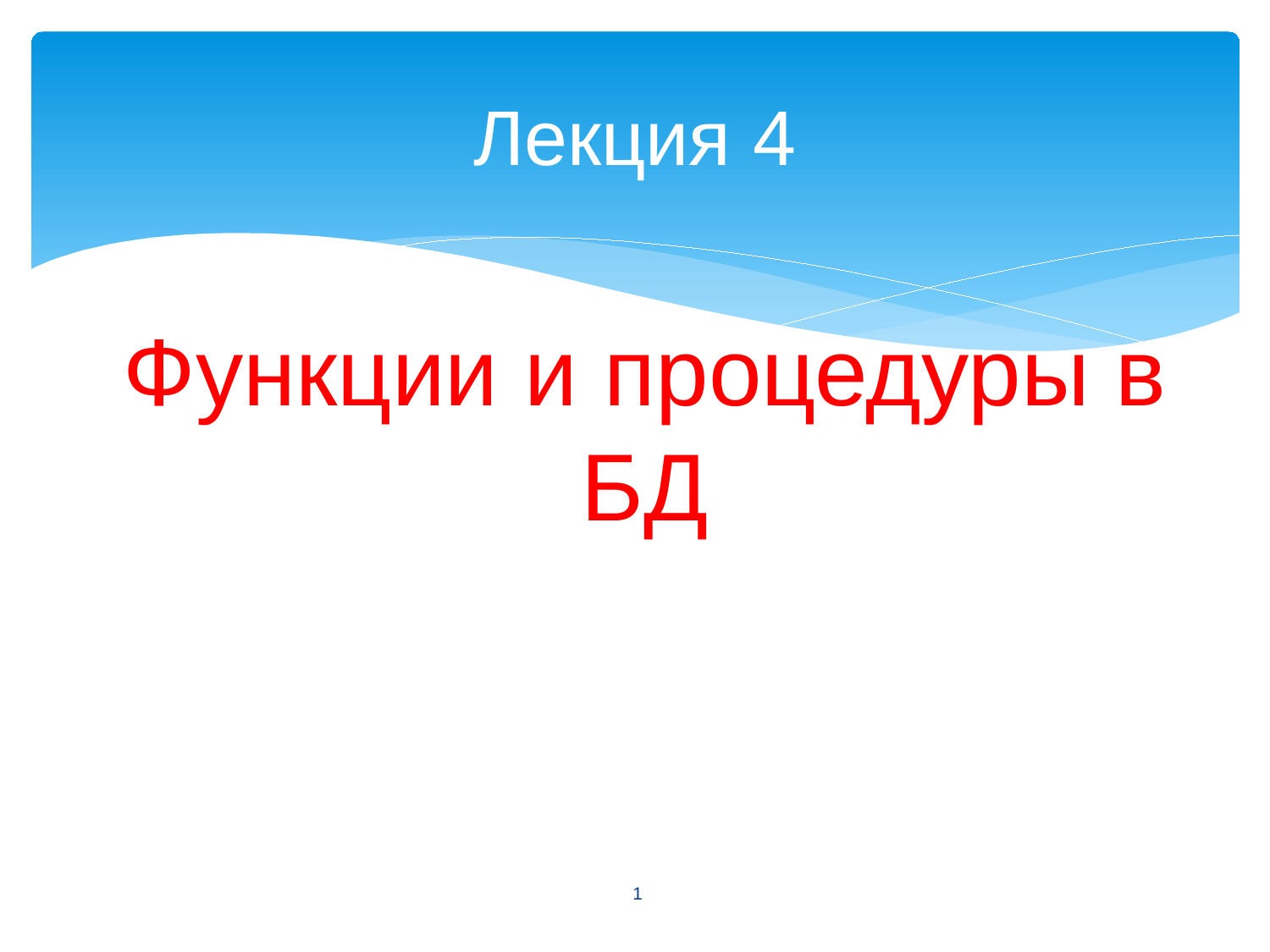

# Лекция 4
Функции и процедуры в БД
1